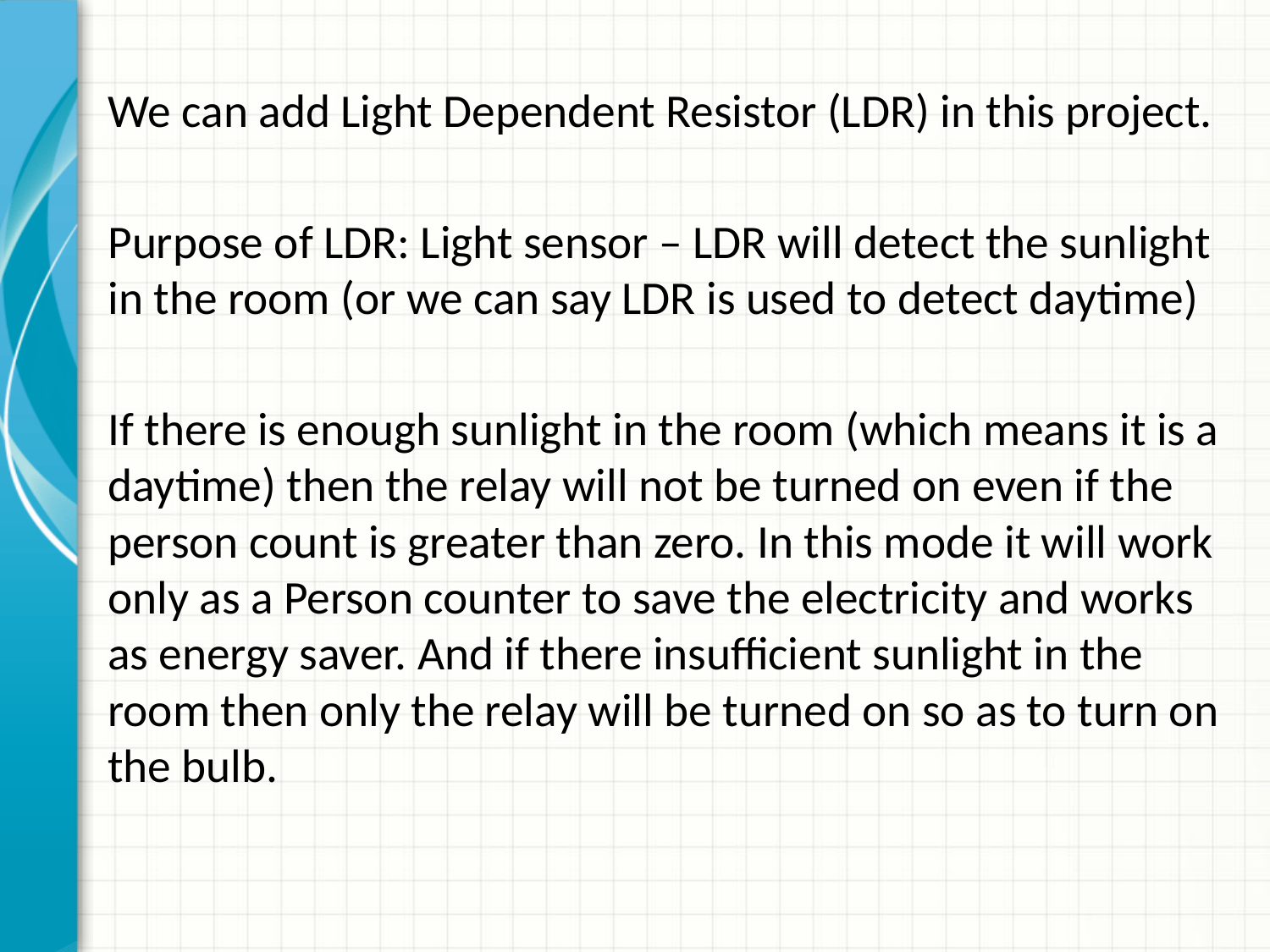

We can add Light Dependent Resistor (LDR) in this project.

Purpose of LDR: Light sensor – LDR will detect the sunlight in the room (or we can say LDR is used to detect daytime)

If there is enough sunlight in the room (which means it is a daytime) then the relay will not be turned on even if the person count is greater than zero. In this mode it will work only as a Person counter to save the electricity and works as energy saver. And if there insufficient sunlight in the room then only the relay will be turned on so as to turn on the bulb.